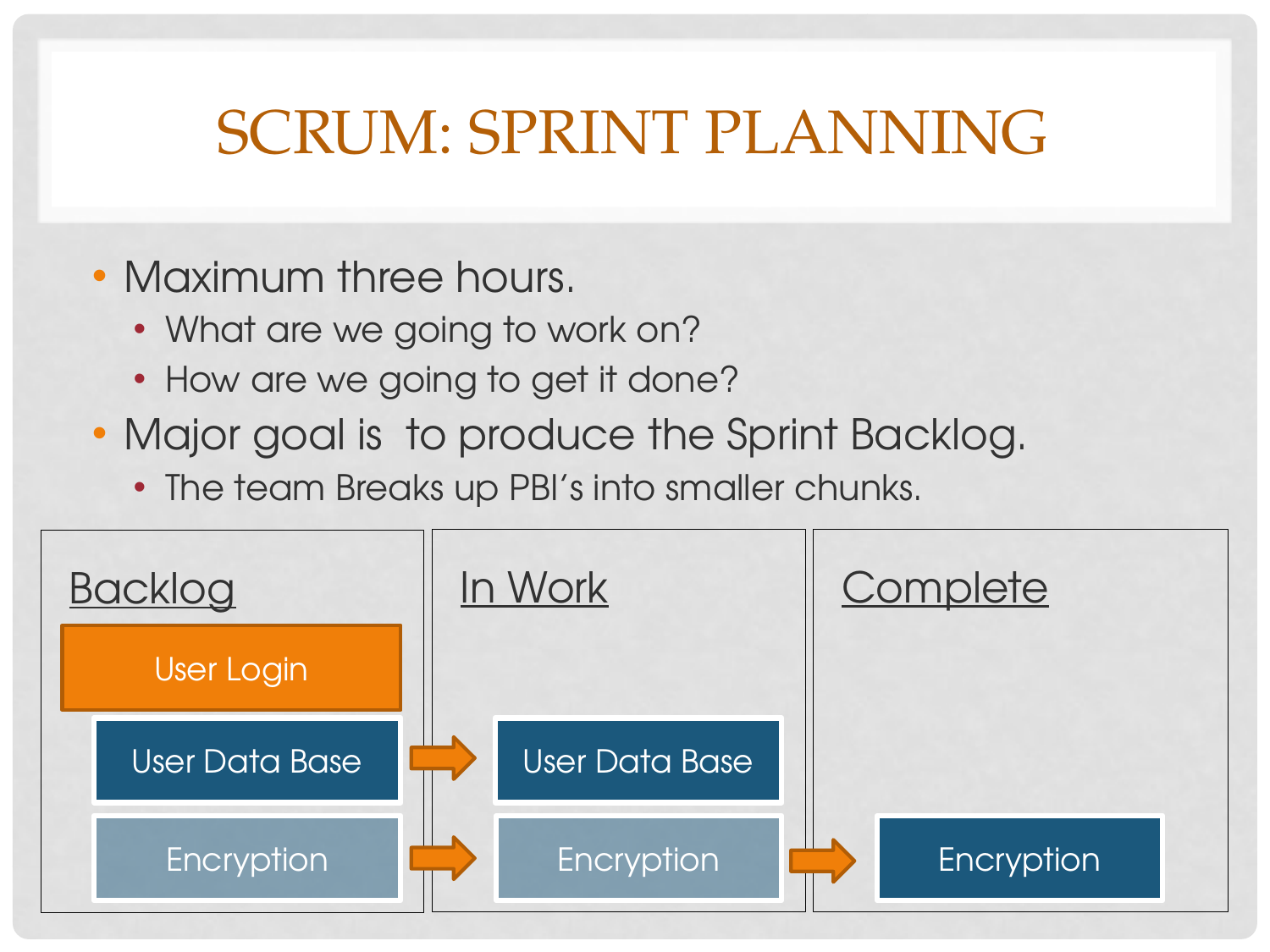

# Scrum: Sprint Planning
Maximum three hours.
What are we going to work on?
How are we going to get it done?
Major goal is  to produce the Sprint Backlog.
The team Breaks up PBI’s into smaller chunks.
In Work

Complete
Backlog
User Login
User Data Base
User Data Base

Encryption
Encryption
Encryption